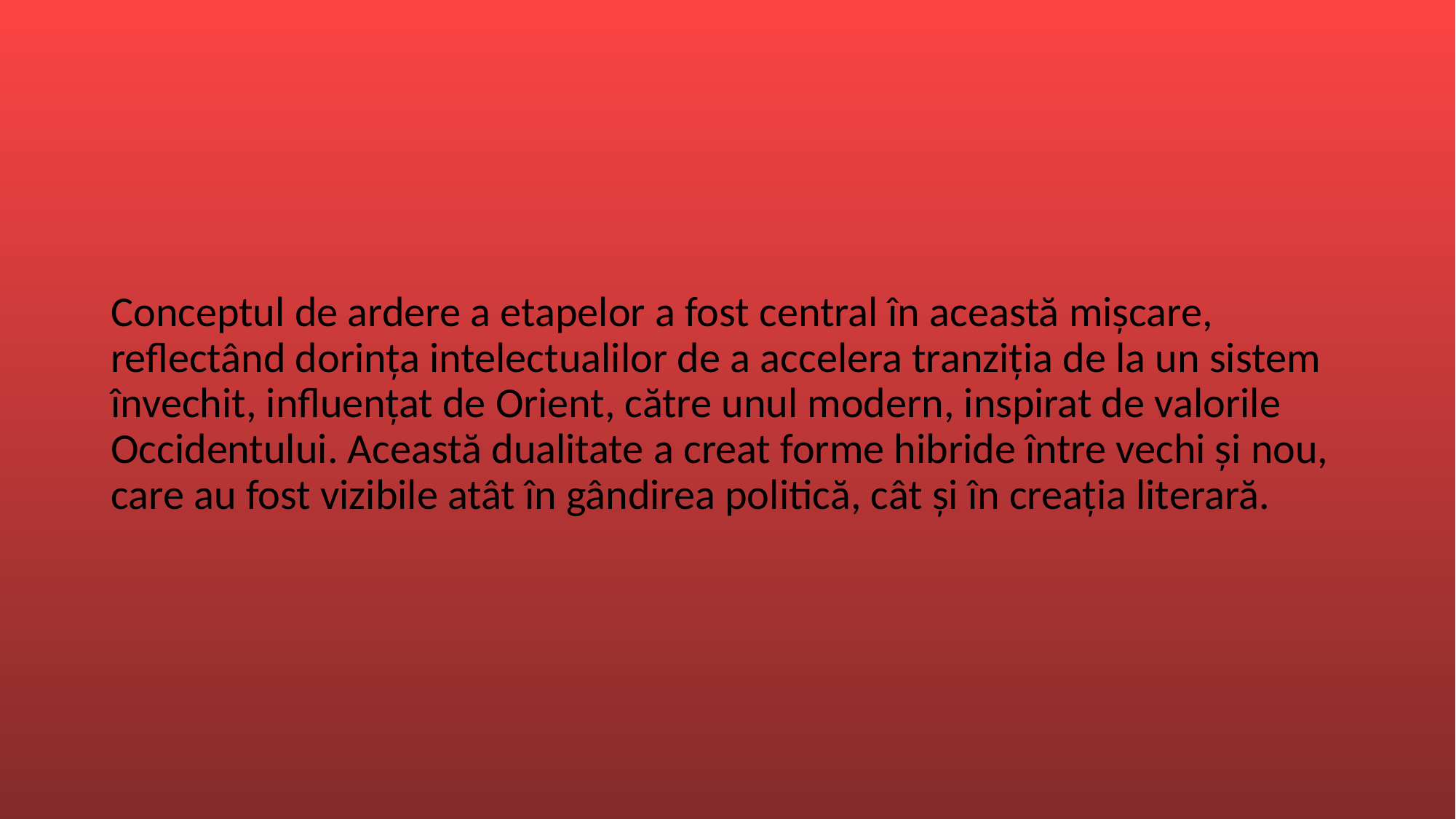

#

Conceptul de ardere a etapelor a fost central în această mișcare, reflectând dorința intelectualilor de a accelera tranziția de la un sistem învechit, influențat de Orient, către unul modern, inspirat de valorile Occidentului. Această dualitate a creat forme hibride între vechi și nou, care au fost vizibile atât în gândirea politică, cât și în creația literară.